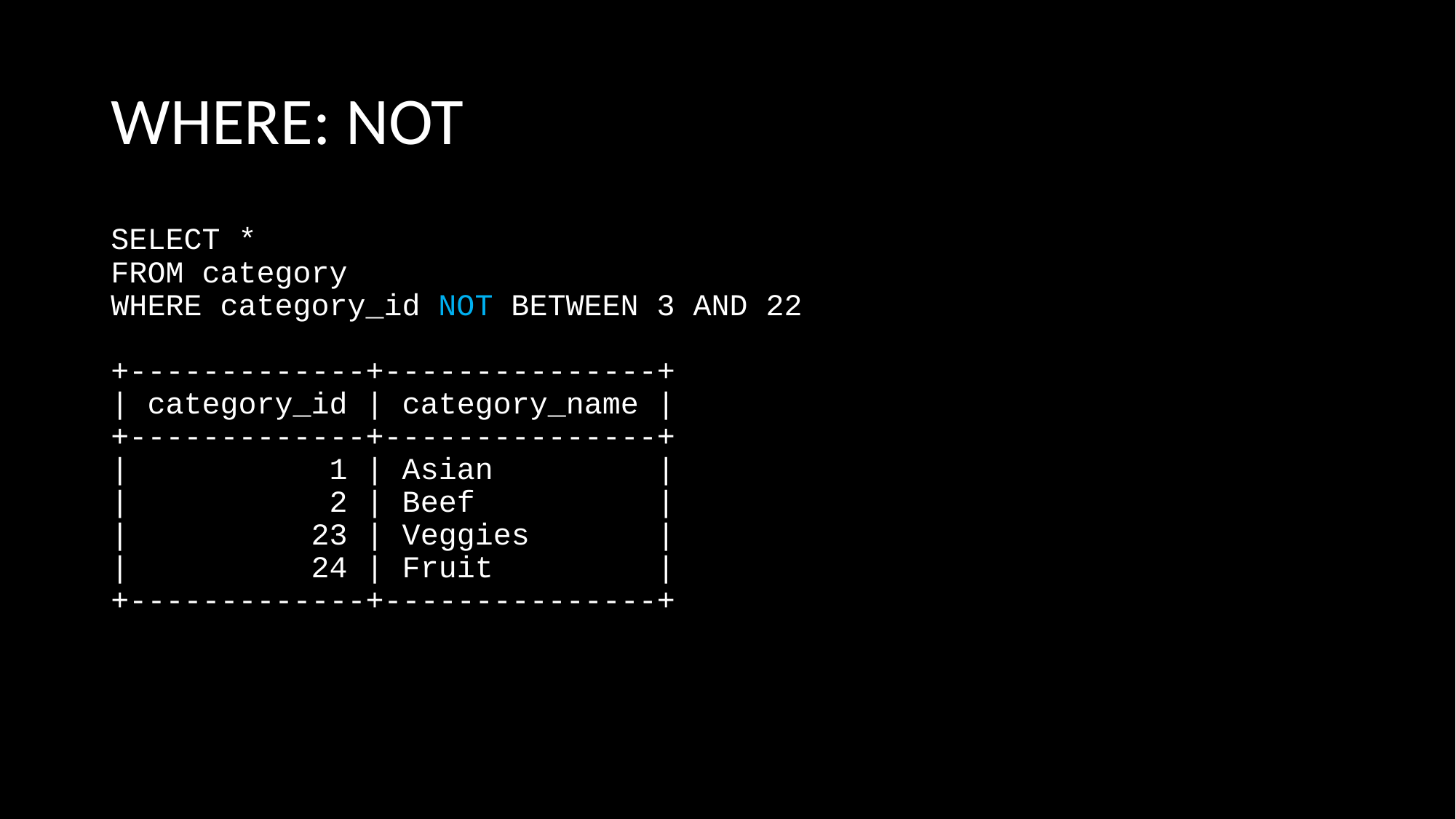

# WHERE: NOT
SELECT *
FROM category
WHERE category_id NOT BETWEEN 3 AND 22

+-------------+---------------+
| category_id | category_name |
+-------------+---------------+
|           1 | Asian         |
|           2 | Beef          |
|          23 | Veggies       |
|          24 | Fruit         |
+-------------+---------------+